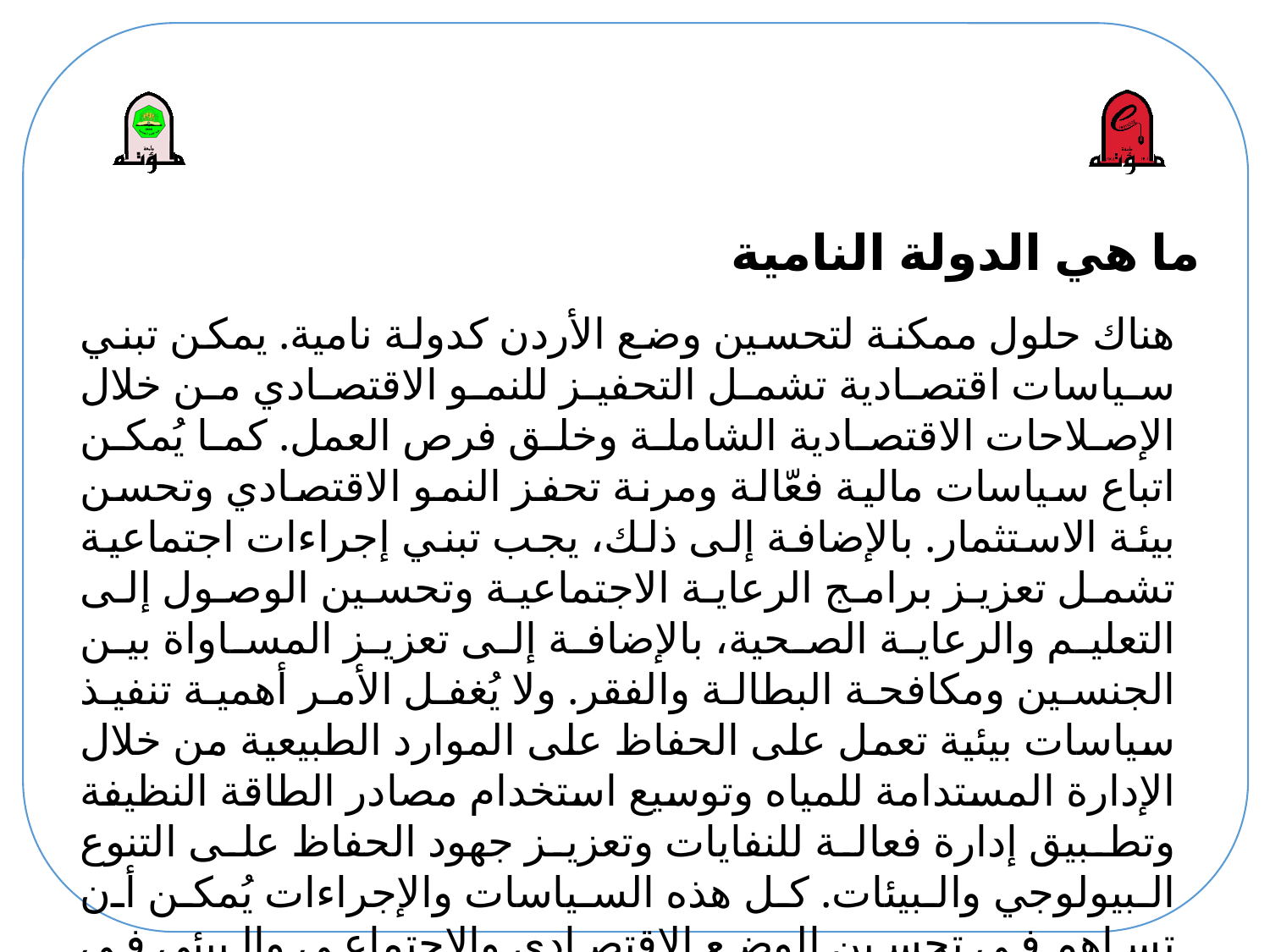

# ما هي الدولة النامية
هناك حلول ممكنة لتحسين وضع الأردن كدولة نامية. ​يمكن تبني سياسات اقتصادية تشمل التحفيز للنمو الاقتصادي من خلال الإصلاحات الاقتصادية الشاملة وخلق فرص العمل. كما يُمكن اتباع سياسات مالية فعّالة ومرنة تحفز النمو الاقتصادي وتحسن بيئة الاستثمار. بالإضافة إلى ذلك، يجب تبني إجراءات اجتماعية تشمل تعزيز برامج الرعاية الاجتماعية وتحسين الوصول إلى التعليم والرعاية الصحية، بالإضافة إلى تعزيز المساواة بين الجنسين ومكافحة البطالة والفقر. ولا يُغفل الأمر أهمية تنفيذ سياسات بيئية تعمل على الحفاظ على الموارد الطبيعية من خلال الإدارة المستدامة للمياه وتوسيع استخدام مصادر الطاقة النظيفة وتطبيق إدارة فعالة للنفايات وتعزيز جهود الحفاظ على التنوع البيولوجي والبيئات. كل هذه السياسات والإجراءات يُمكن أن تساهم في تحسين الوضع الاقتصادي والاجتماعي والبيئي في الأردن وتفتح الطريق أمام النمو الاقتصادي المستدام والتنمية المستدامة.